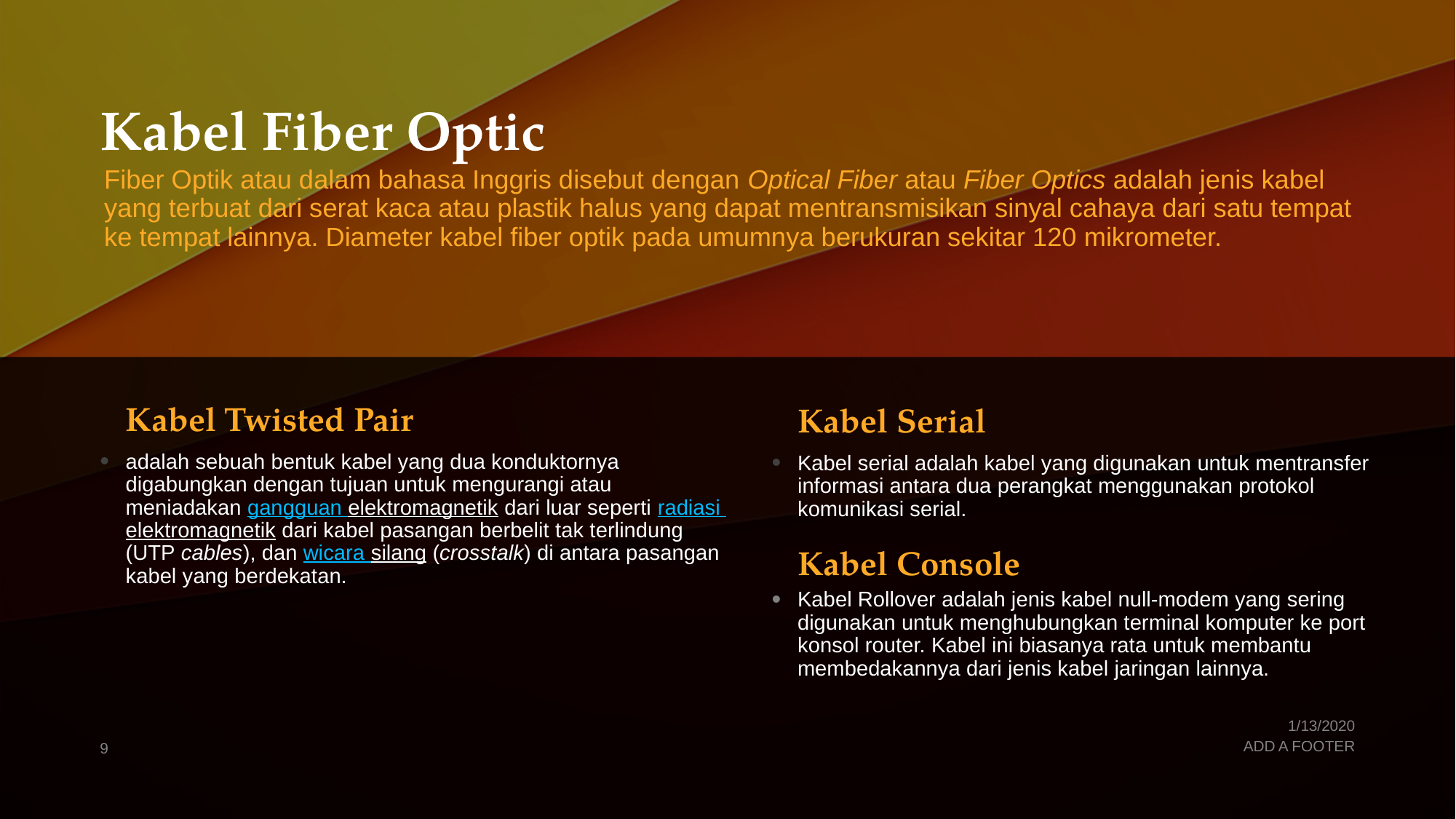

# Kabel Fiber Optic
Fiber Optik atau dalam bahasa Inggris disebut dengan Optical Fiber atau Fiber Optics adalah jenis kabel yang terbuat dari serat kaca atau plastik halus yang dapat mentransmisikan sinyal cahaya dari satu tempat ke tempat lainnya. Diameter kabel fiber optik pada umumnya berukuran sekitar 120 mikrometer.
Kabel Twisted Pair
Kabel Serial
adalah sebuah bentuk kabel yang dua konduktornya digabungkan dengan tujuan untuk mengurangi atau meniadakan gangguan elektromagnetik dari luar seperti radiasi elektromagnetik dari kabel pasangan berbelit tak terlindung (UTP cables), dan wicara silang (crosstalk) di antara pasangan kabel yang berdekatan.
Kabel serial adalah kabel yang digunakan untuk mentransfer informasi antara dua perangkat menggunakan protokol komunikasi serial.
Kabel Console
Kabel Rollover adalah jenis kabel null-modem yang sering digunakan untuk menghubungkan terminal komputer ke port konsol router. Kabel ini biasanya rata untuk membantu membedakannya dari jenis kabel jaringan lainnya.
1/13/2020
9
ADD A FOOTER